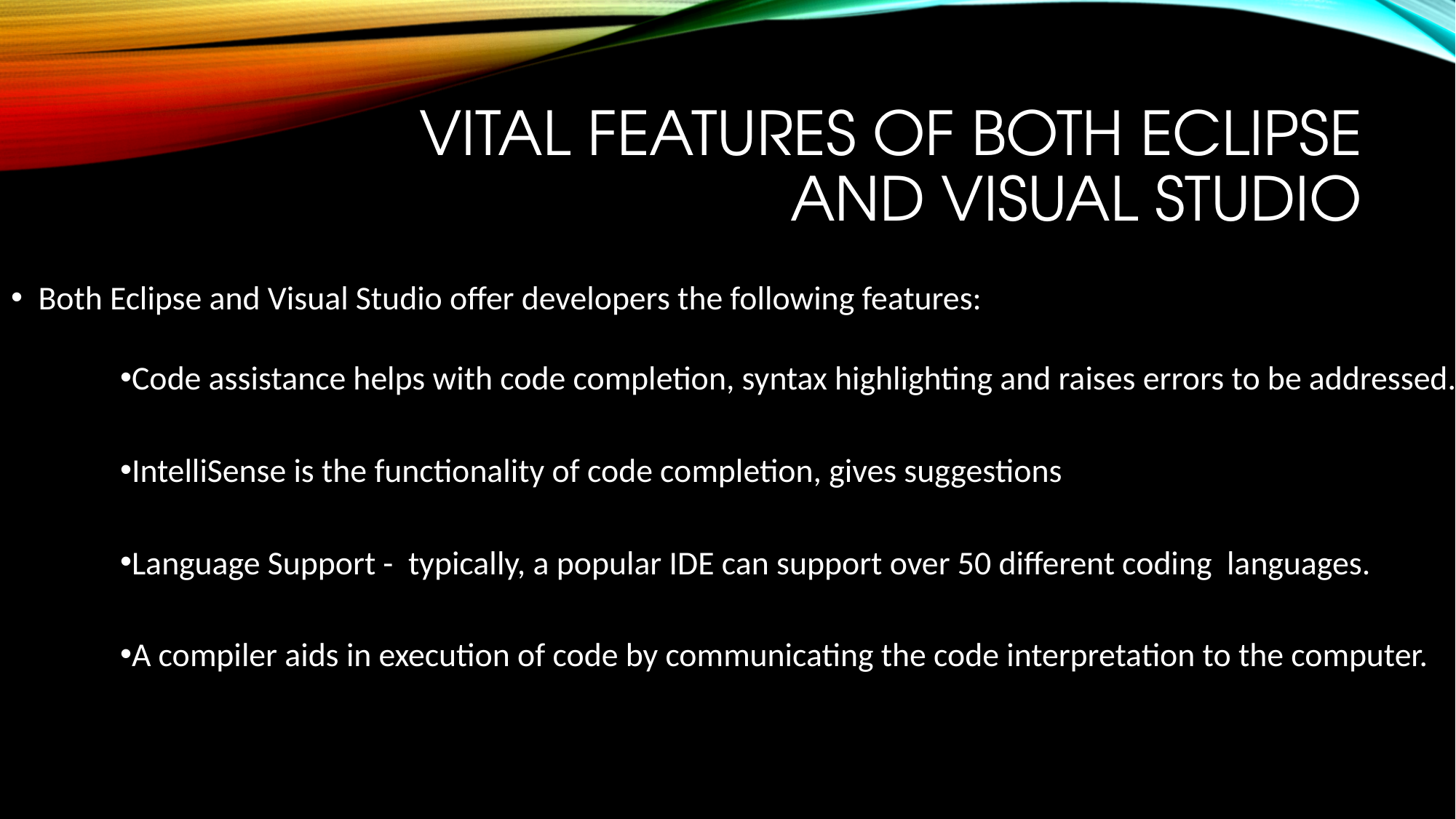

# Vital Features of both Eclipse and Visual Studio
Both Eclipse and Visual Studio offer developers the following features:
Code assistance helps with code completion, syntax highlighting and raises errors to be addressed.
IntelliSense is the functionality of code completion, gives suggestions
Language Support -  typically, a popular IDE can support over 50 different coding  languages.
A compiler aids in execution of code by communicating the code interpretation to the computer.